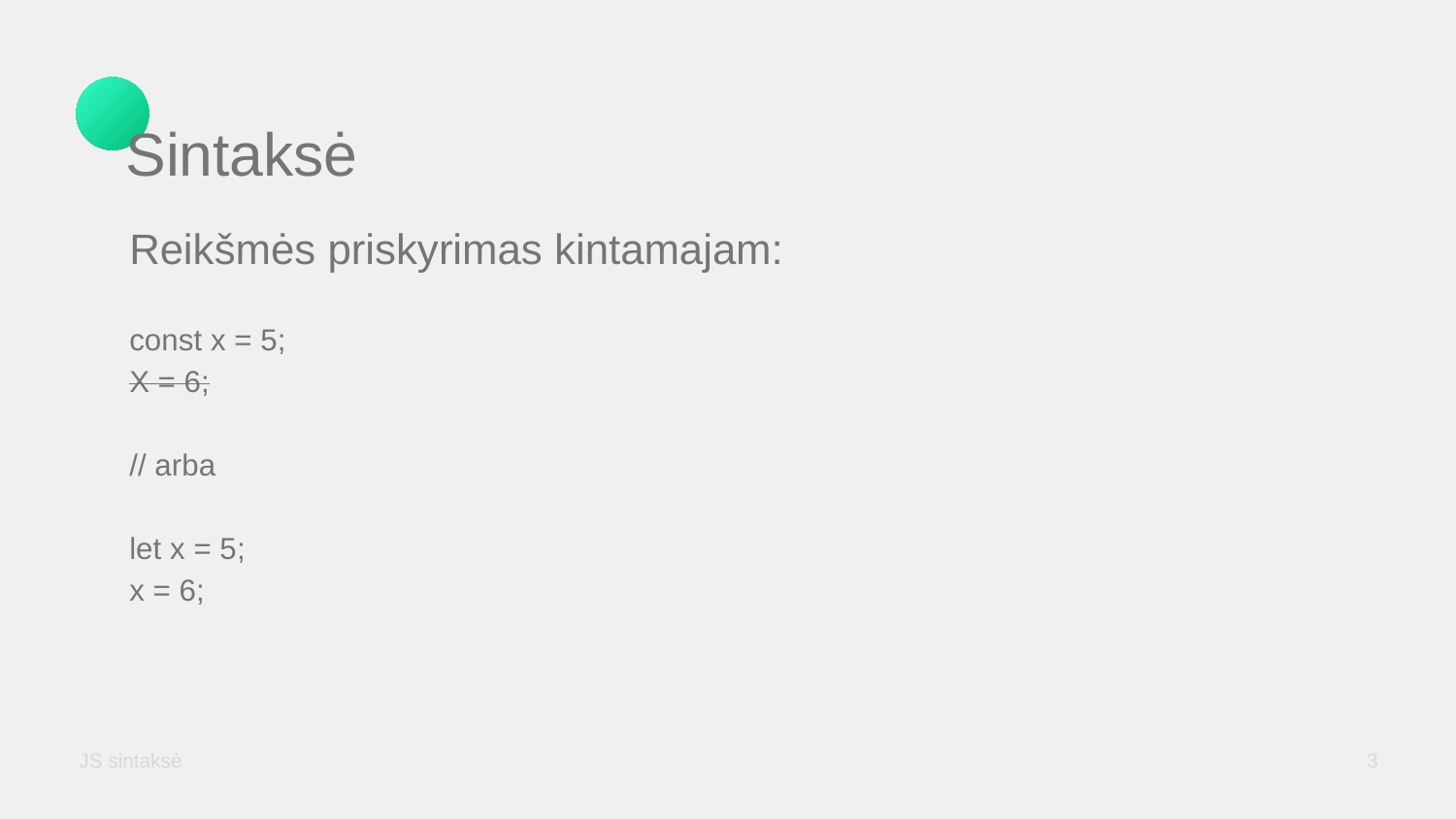

Sintaksė
Reikšmės priskyrimas kintamajam:

const x = 5;
X = 6;

// arba

let x = 5;
x = 6;
JS sintaksė
3